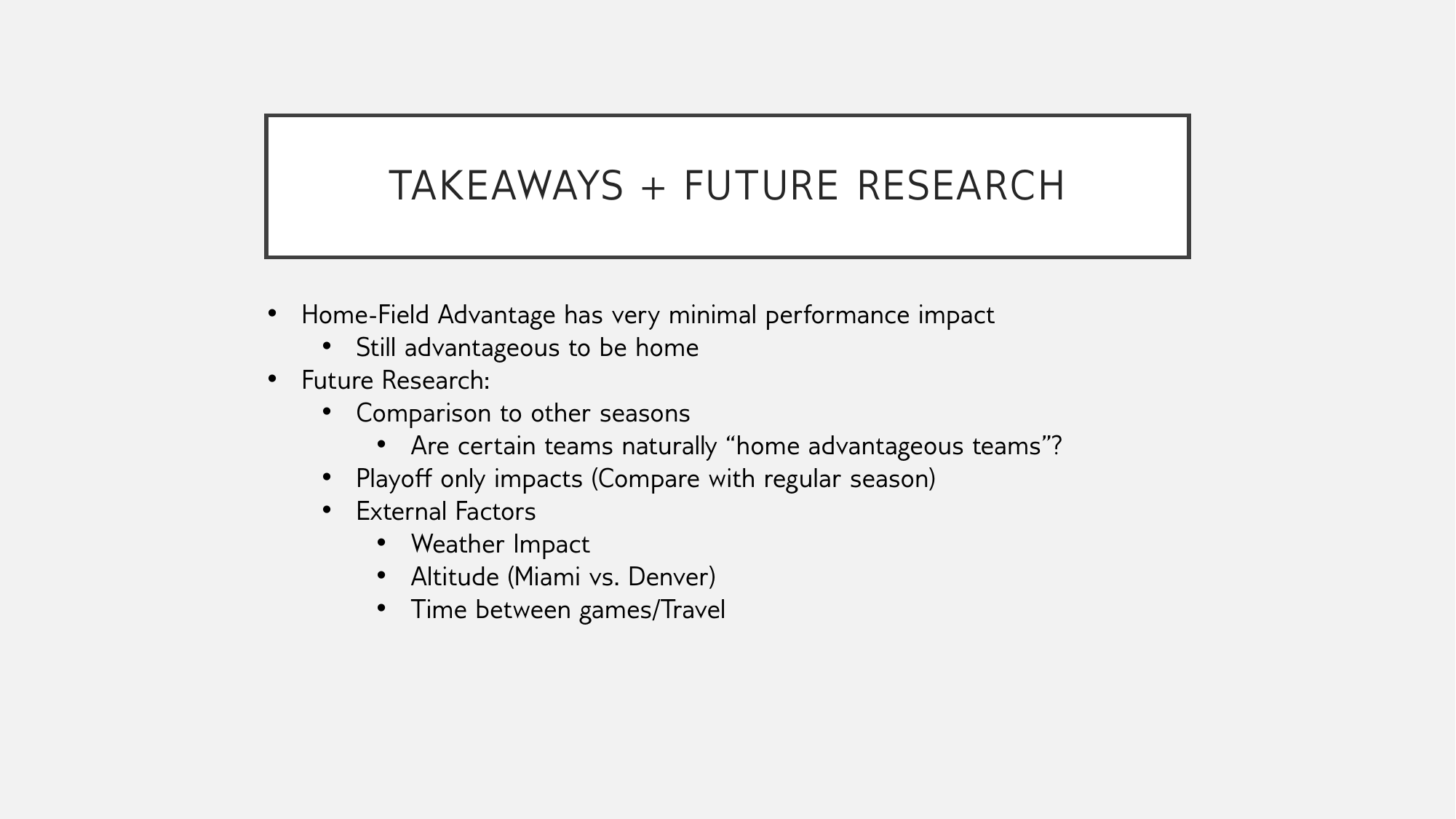

# Takeaways + Future Research
Home-Field Advantage has very minimal performance impact
Still advantageous to be home
Future Research:
Comparison to other seasons
Are certain teams naturally “home advantageous teams”?
Playoff only impacts (Compare with regular season)
External Factors
Weather Impact
Altitude (Miami vs. Denver)
Time between games/Travel